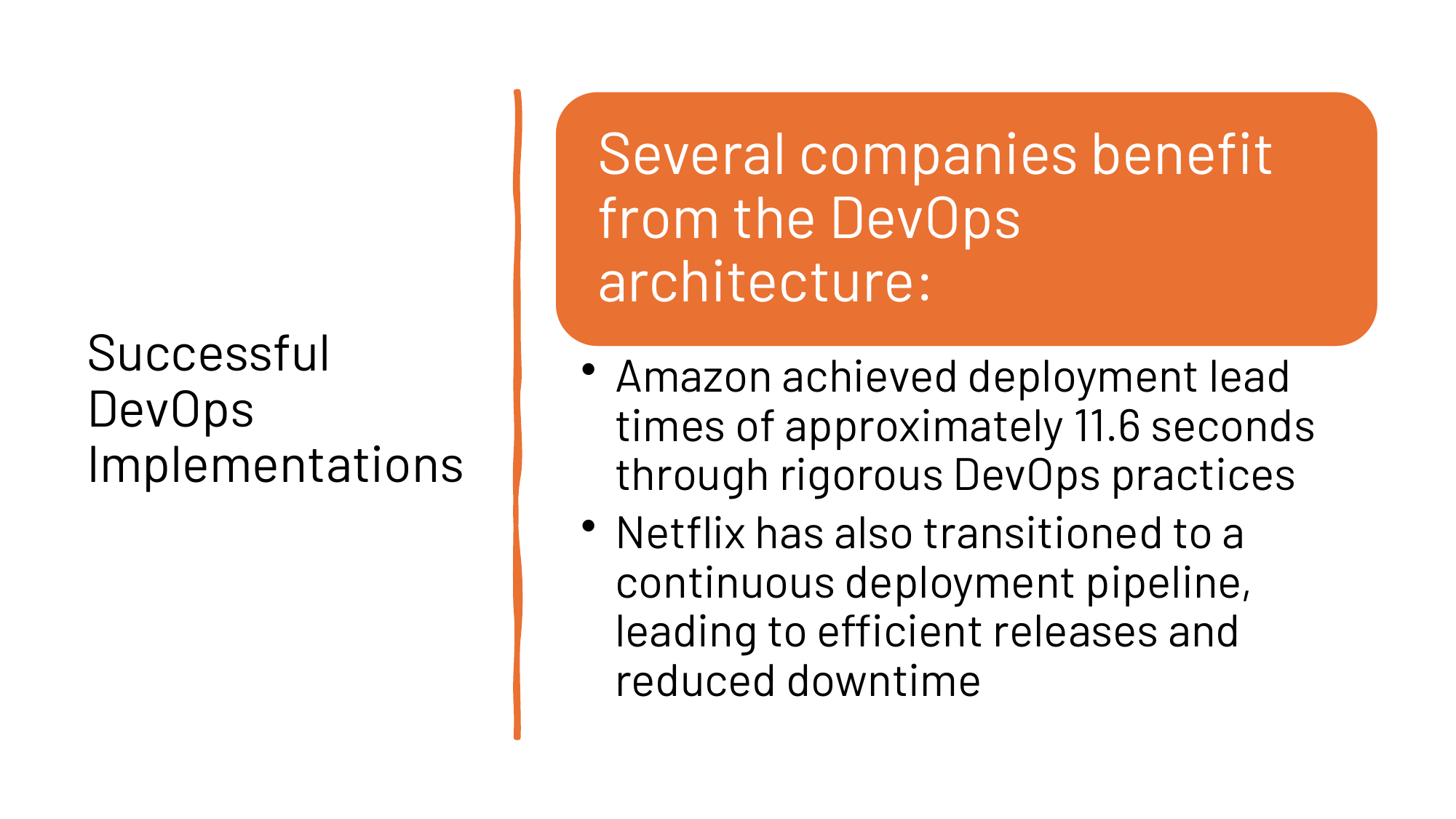

Several companies benefit from the DevOps architecture:
Amazon achieved deployment lead times of approximately 11.6 seconds through rigorous DevOps practices
Netflix has also transitioned to a continuous deployment pipeline, leading to efficient releases and reduced downtime
# Successful DevOps Implementations